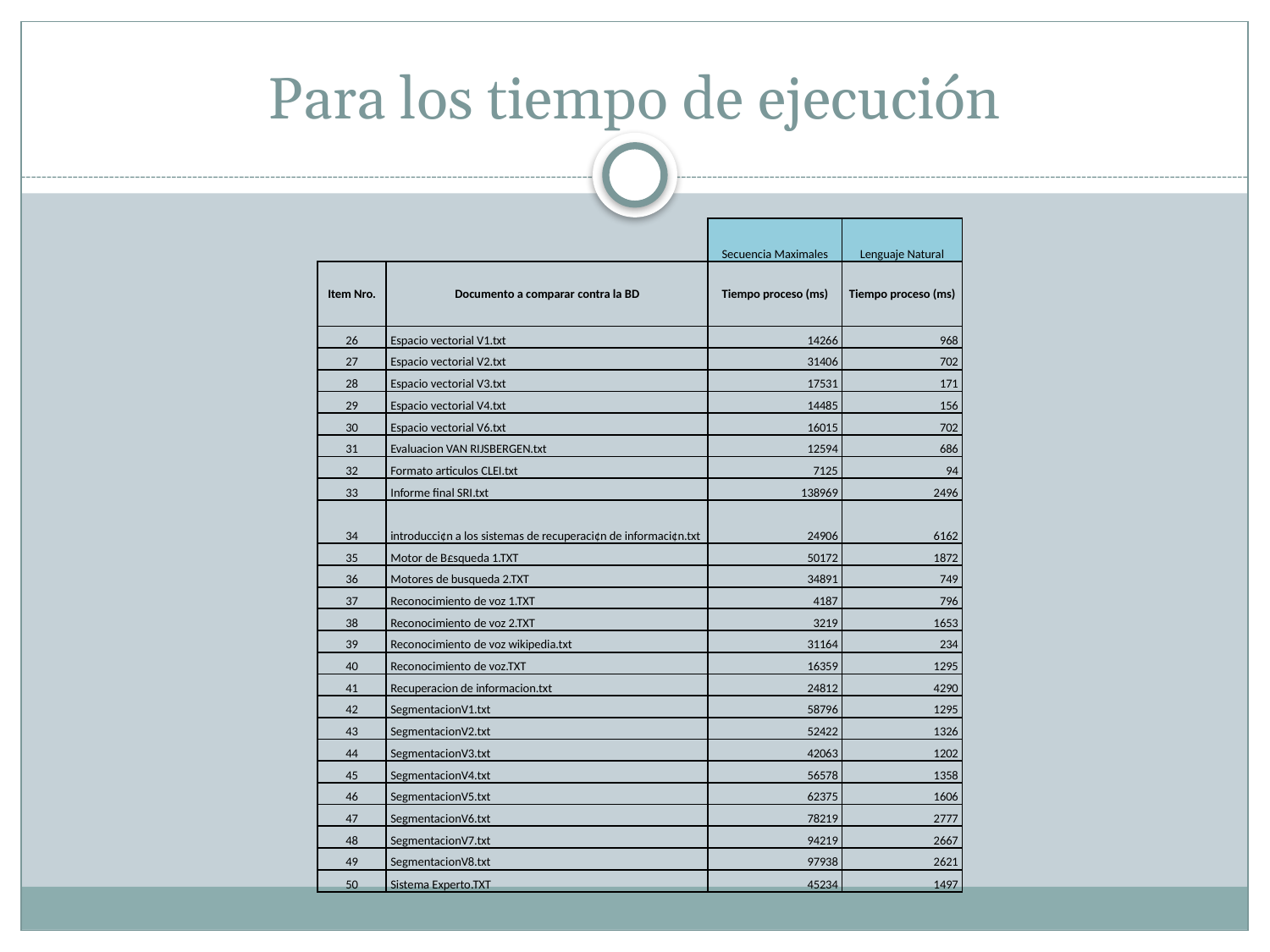

# Para los tiempo de ejecución
|  |  | Secuencia Maximales | Lenguaje Natural |
| --- | --- | --- | --- |
| Item Nro. | Documento a comparar contra la BD | Tiempo proceso (ms) | Tiempo proceso (ms) |
| 26 | Espacio vectorial V1.txt | 14266 | 968 |
| 27 | Espacio vectorial V2.txt | 31406 | 702 |
| 28 | Espacio vectorial V3.txt | 17531 | 171 |
| 29 | Espacio vectorial V4.txt | 14485 | 156 |
| 30 | Espacio vectorial V6.txt | 16015 | 702 |
| 31 | Evaluacion VAN RIJSBERGEN.txt | 12594 | 686 |
| 32 | Formato articulos CLEI.txt | 7125 | 94 |
| 33 | Informe final SRI.txt | 138969 | 2496 |
| 34 | introducci¢n a los sistemas de recuperaci¢n de informaci¢n.txt | 24906 | 6162 |
| 35 | Motor de B£squeda 1.TXT | 50172 | 1872 |
| 36 | Motores de busqueda 2.TXT | 34891 | 749 |
| 37 | Reconocimiento de voz 1.TXT | 4187 | 796 |
| 38 | Reconocimiento de voz 2.TXT | 3219 | 1653 |
| 39 | Reconocimiento de voz wikipedia.txt | 31164 | 234 |
| 40 | Reconocimiento de voz.TXT | 16359 | 1295 |
| 41 | Recuperacion de informacion.txt | 24812 | 4290 |
| 42 | SegmentacionV1.txt | 58796 | 1295 |
| 43 | SegmentacionV2.txt | 52422 | 1326 |
| 44 | SegmentacionV3.txt | 42063 | 1202 |
| 45 | SegmentacionV4.txt | 56578 | 1358 |
| 46 | SegmentacionV5.txt | 62375 | 1606 |
| 47 | SegmentacionV6.txt | 78219 | 2777 |
| 48 | SegmentacionV7.txt | 94219 | 2667 |
| 49 | SegmentacionV8.txt | 97938 | 2621 |
| 50 | Sistema Experto.TXT | 45234 | 1497 |